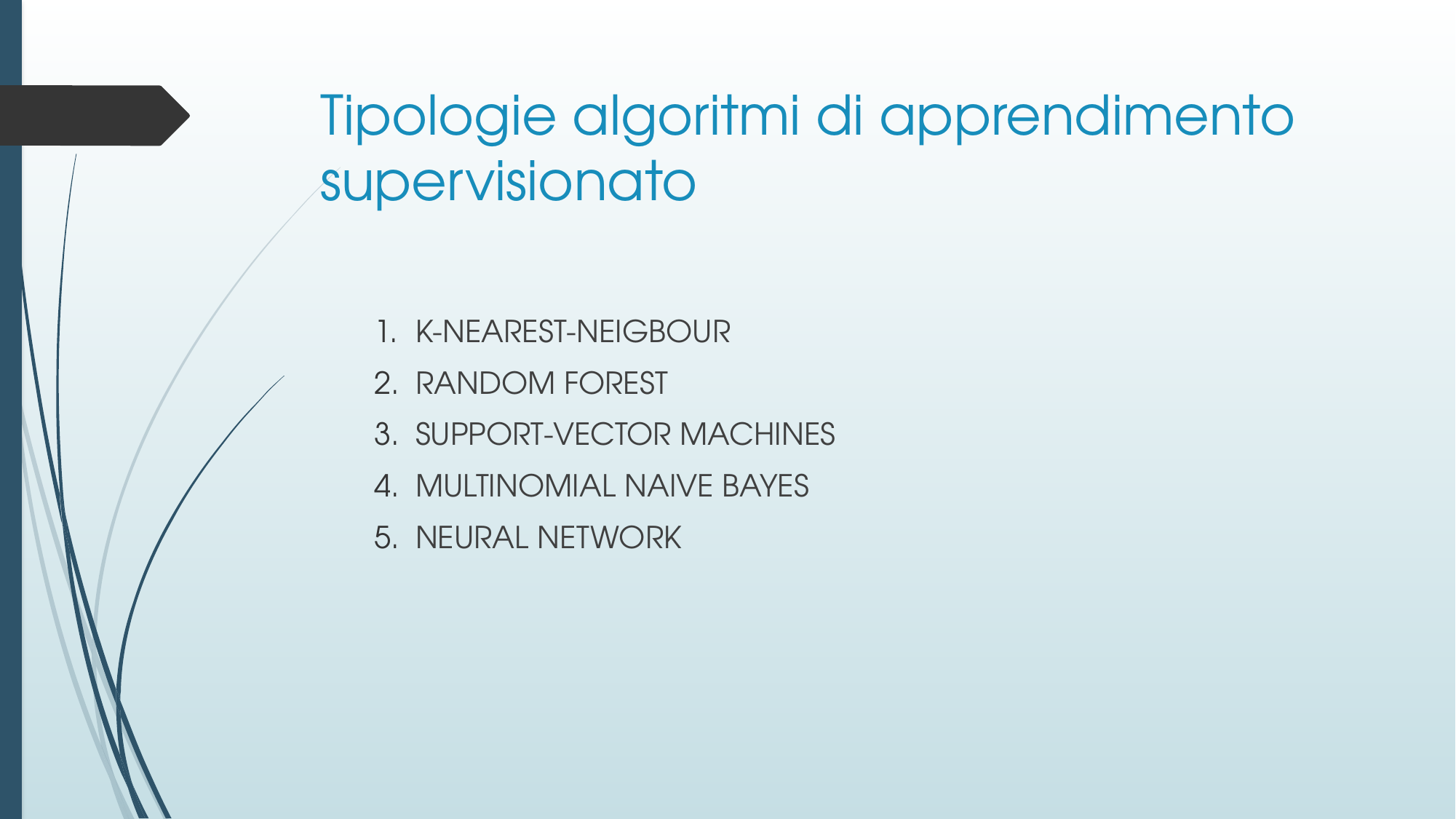

# Tipologie algoritmi di apprendimento supervisionato

K-NEAREST-NEIGBOUR
RANDOM FOREST
SUPPORT-VECTOR MACHINES
MULTINOMIAL NAIVE BAYES
NEURAL NETWORK